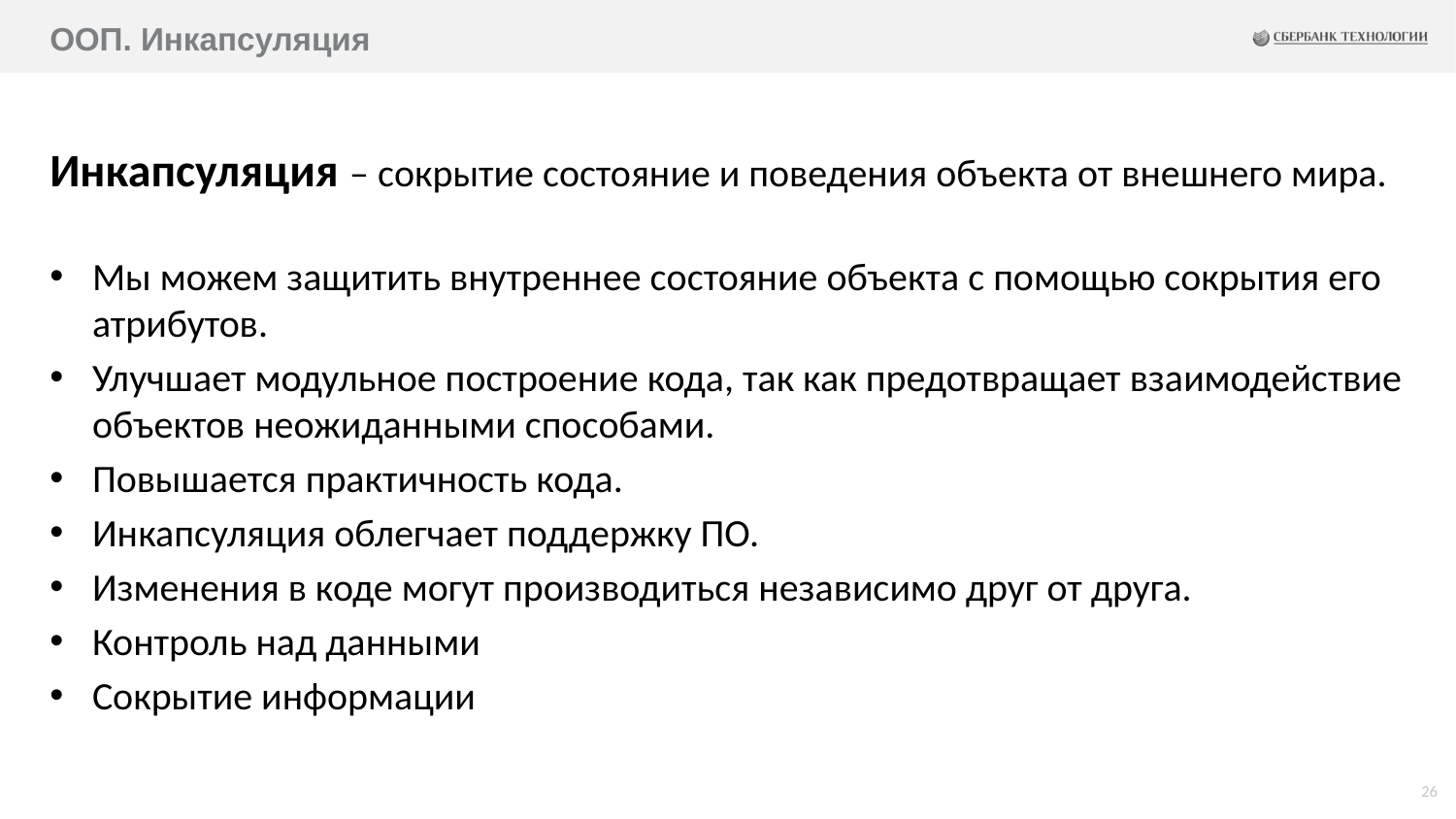

# ООП. Инкапсуляция
Инкапсуляция – сокрытие состояние и поведения объекта от внешнего мира.

Мы можем защитить внутреннее состояние объекта с помощью сокрытия его атрибутов.
Улучшает модульное построение кода, так как предотвращает взаимодействие объектов неожиданными способами.
Повышается практичность кода.
Инкапсуляция облегчает поддержку ПО.
Изменения в коде могут производиться независимо друг от друга.
Контроль над данными
Сокрытие информации

26